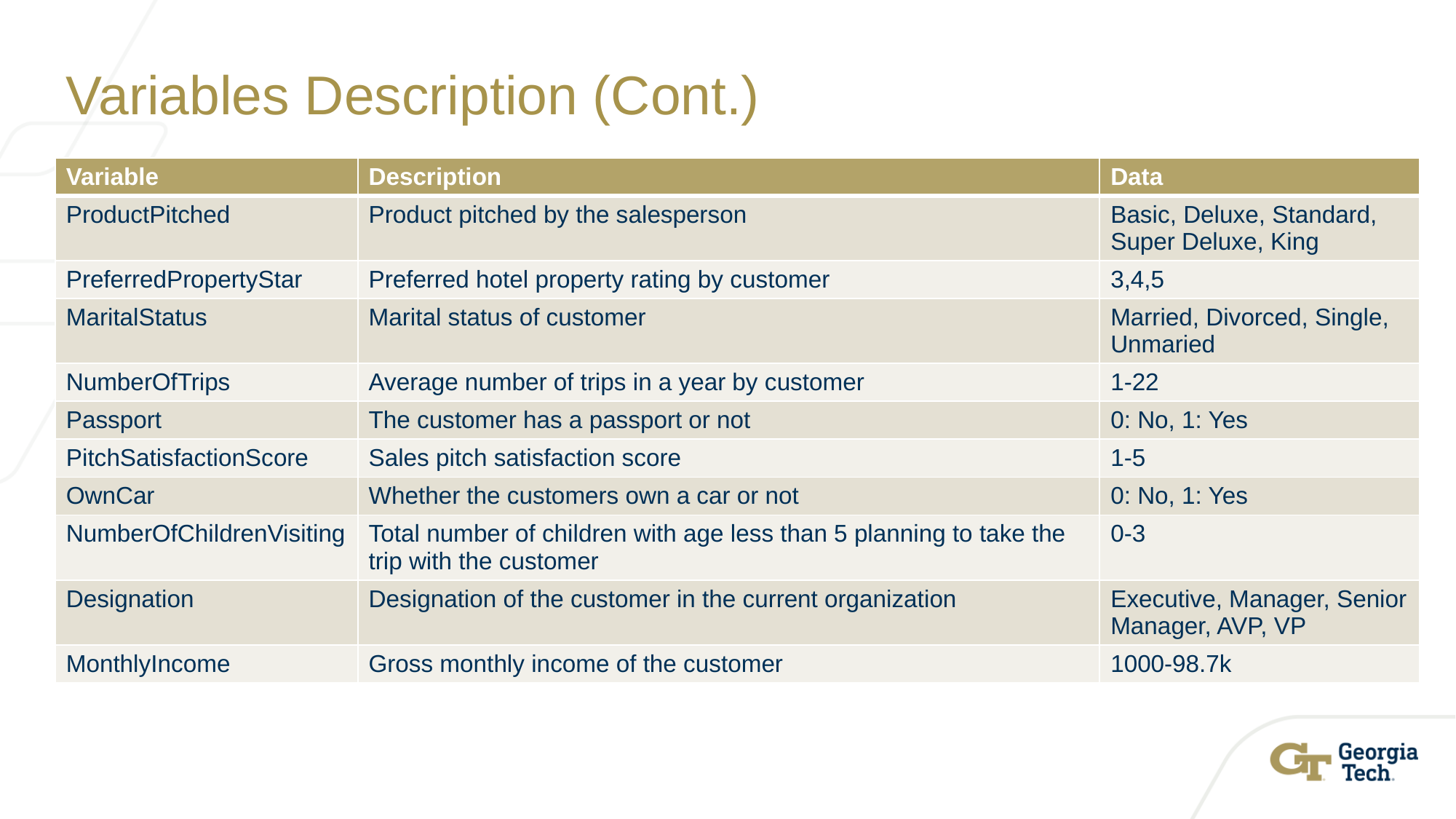

# Variables Description (Cont.)
| Variable | Description | Data |
| --- | --- | --- |
| ProductPitched | Product pitched by the salesperson | Basic, Deluxe, Standard, Super Deluxe, King |
| PreferredPropertyStar | Preferred hotel property rating by customer | 3,4,5 |
| MaritalStatus | Marital status of customer | Married, Divorced, Single, Unmaried |
| NumberOfTrips | Average number of trips in a year by customer | 1-22 |
| Passport | The customer has a passport or not | 0: No, 1: Yes |
| PitchSatisfactionScore | Sales pitch satisfaction score | 1-5 |
| OwnCar | Whether the customers own a car or not | 0: No, 1: Yes |
| NumberOfChildrenVisiting | Total number of children with age less than 5 planning to take the trip with the customer | 0-3 |
| Designation | Designation of the customer in the current organization | Executive, Manager, Senior Manager, AVP, VP |
| MonthlyIncome | Gross monthly income of the customer | 1000-98.7k |